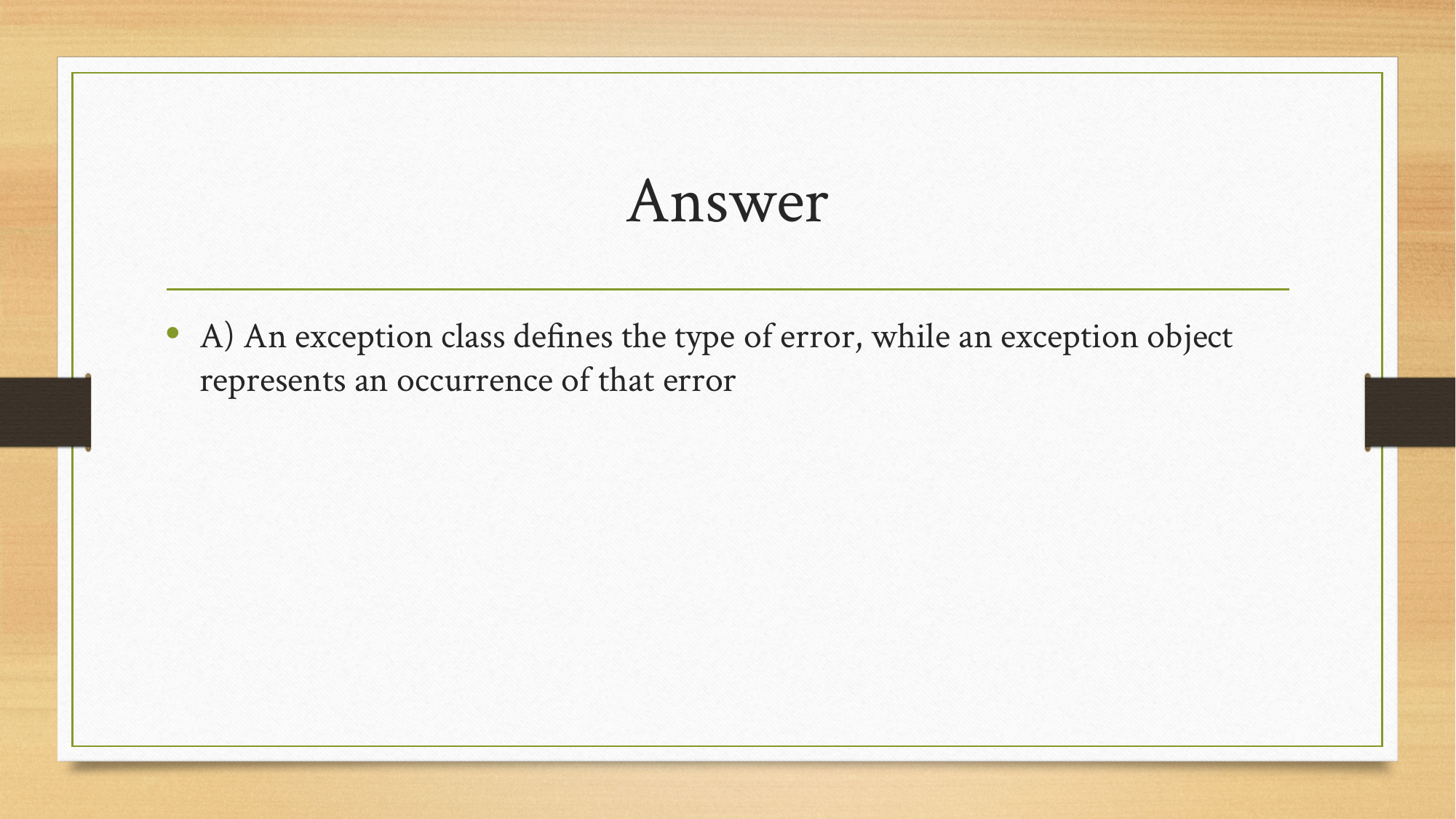

# Answer
A) An exception class defines the type of error, while an exception object represents an occurrence of that error